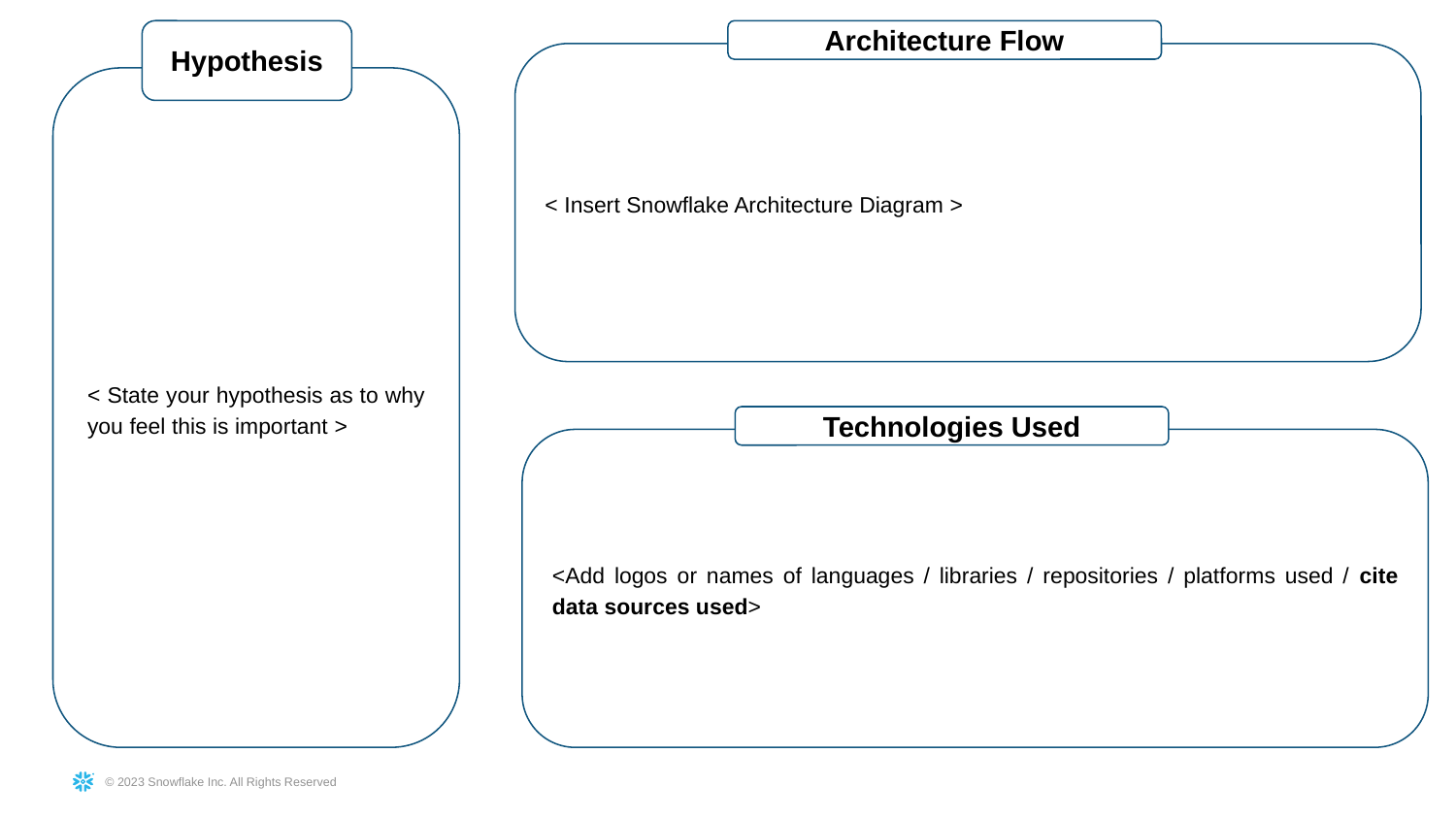

Hypothesis
Architecture Flow
< Insert Snowflake Architecture Diagram >
< State your hypothesis as to why you feel this is important >
Technologies Used
<Add logos or names of languages / libraries / repositories / platforms used / cite data sources used>